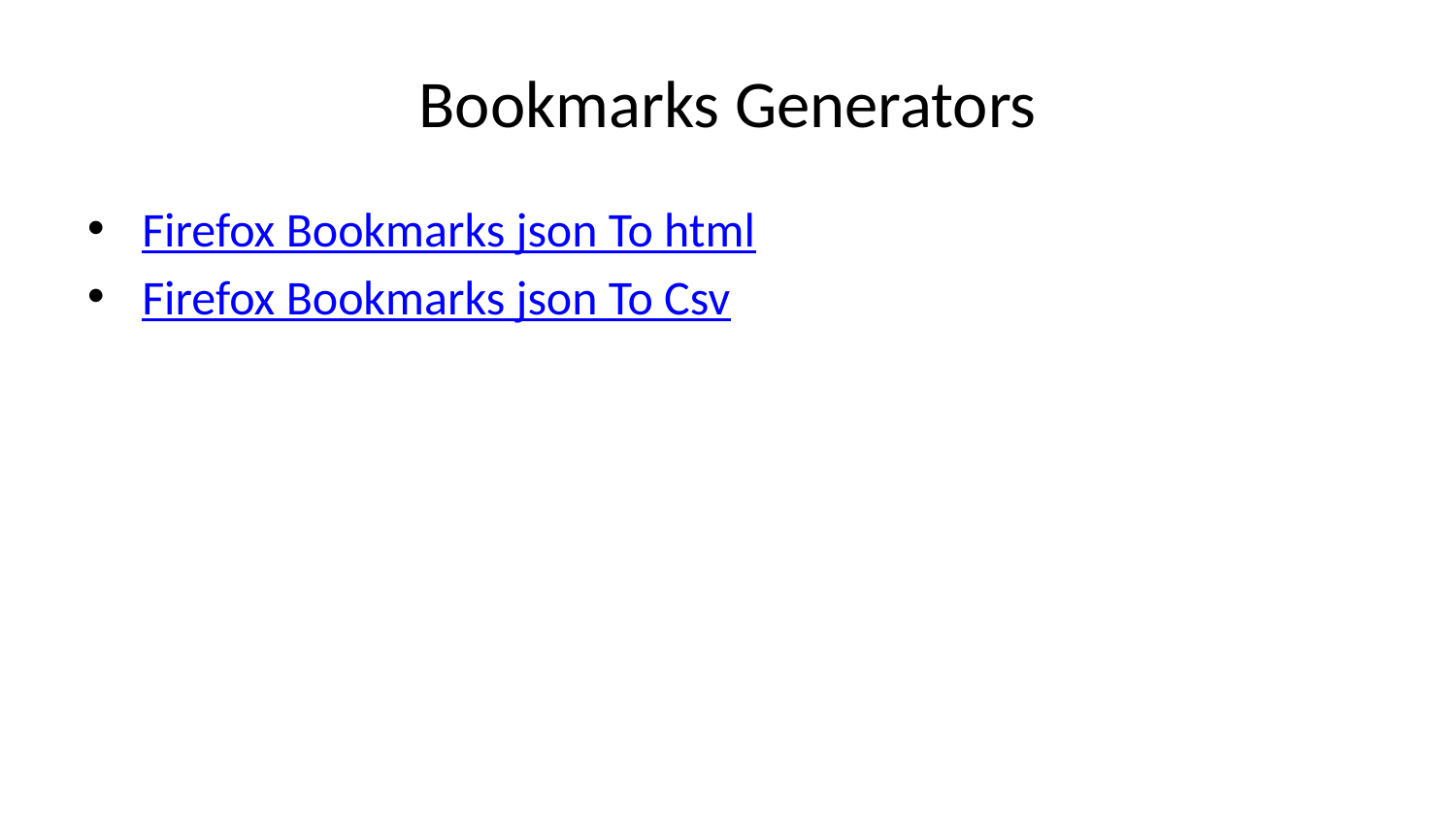

# Bookmarks Generators
Firefox Bookmarks json To html
Firefox Bookmarks json To Csv